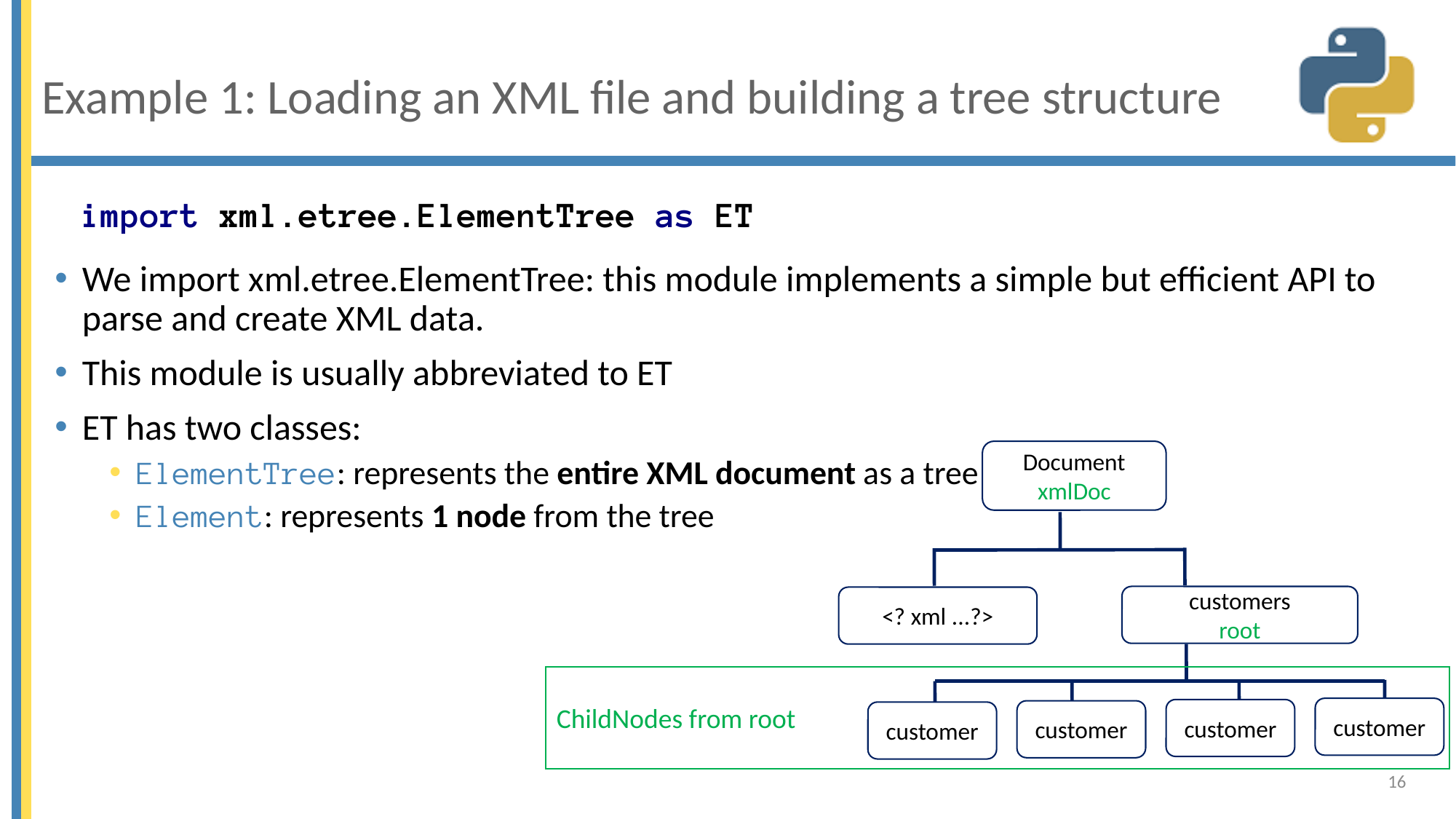

# Example 1: Loading an XML file and building a tree structure
import xml.etree.ElementTree as ET

We import xml.etree.ElementTree: this module implements a simple but efficient API to parse and create XML data.
This module is usually abbreviated to ET
ET has two classes:
ElementTree: represents the entire XML document as a tree
Element: represents 1 node from the tree

Document
xmlDoc
customers
root
<? xml ...?>
customer
customer
customer
customer
ChildNodes from root
16